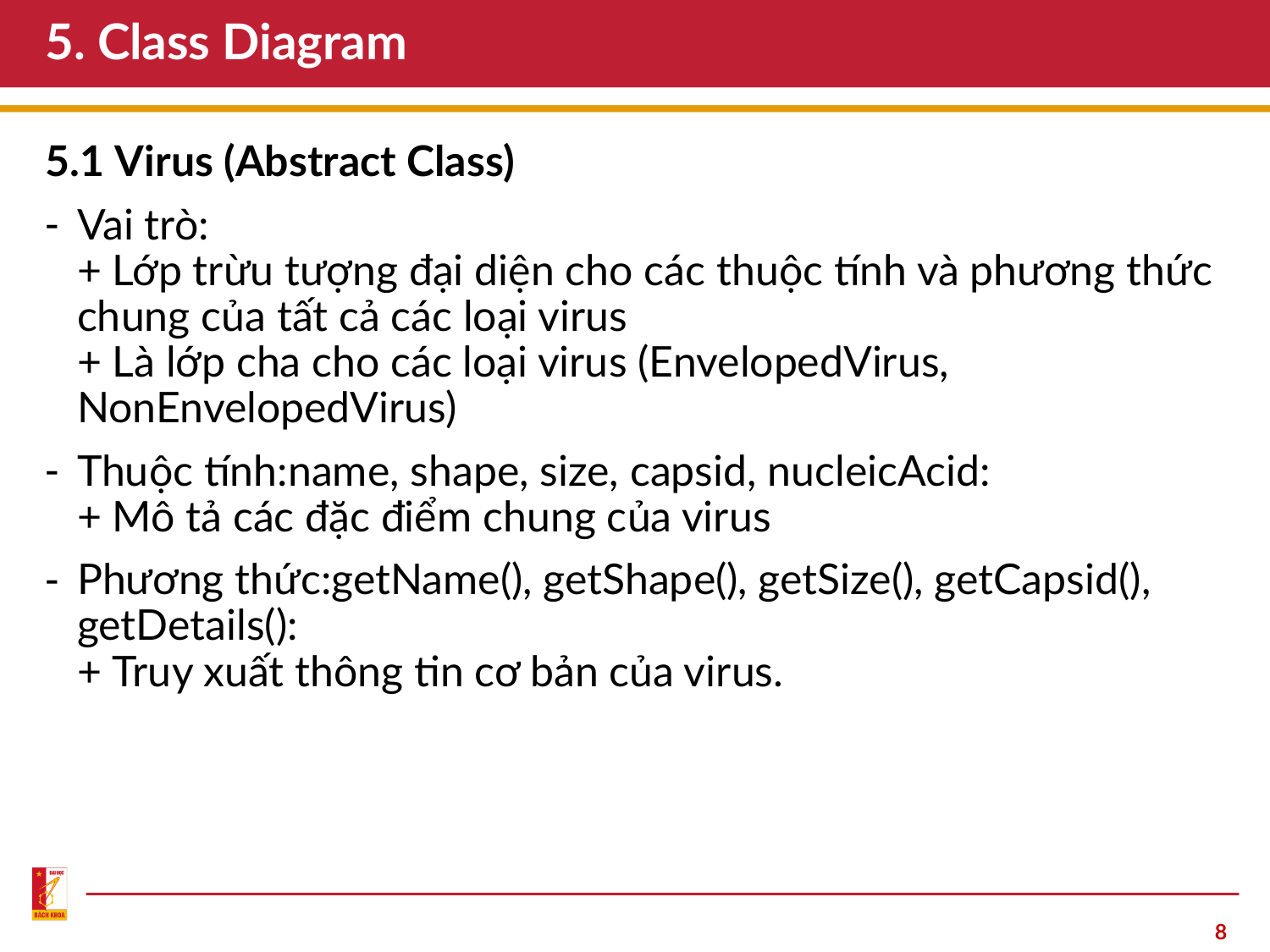

# 5. Class Diagram
5.1 Virus (Abstract Class)
Vai trò:
+ Lớp trừu tượng đại diện cho các thuộc tính và phương thức chung của tất cả các loại virus
+ Là lớp cha cho các loại virus (EnvelopedVirus, NonEnvelopedVirus)
Thuộc tính:name, shape, size, capsid, nucleicAcid:
+ Mô tả các đặc điểm chung của virus
Phương thức:getName(), getShape(), getSize(), getCapsid(), getDetails():
+ Truy xuất thông tin cơ bản của virus.
8